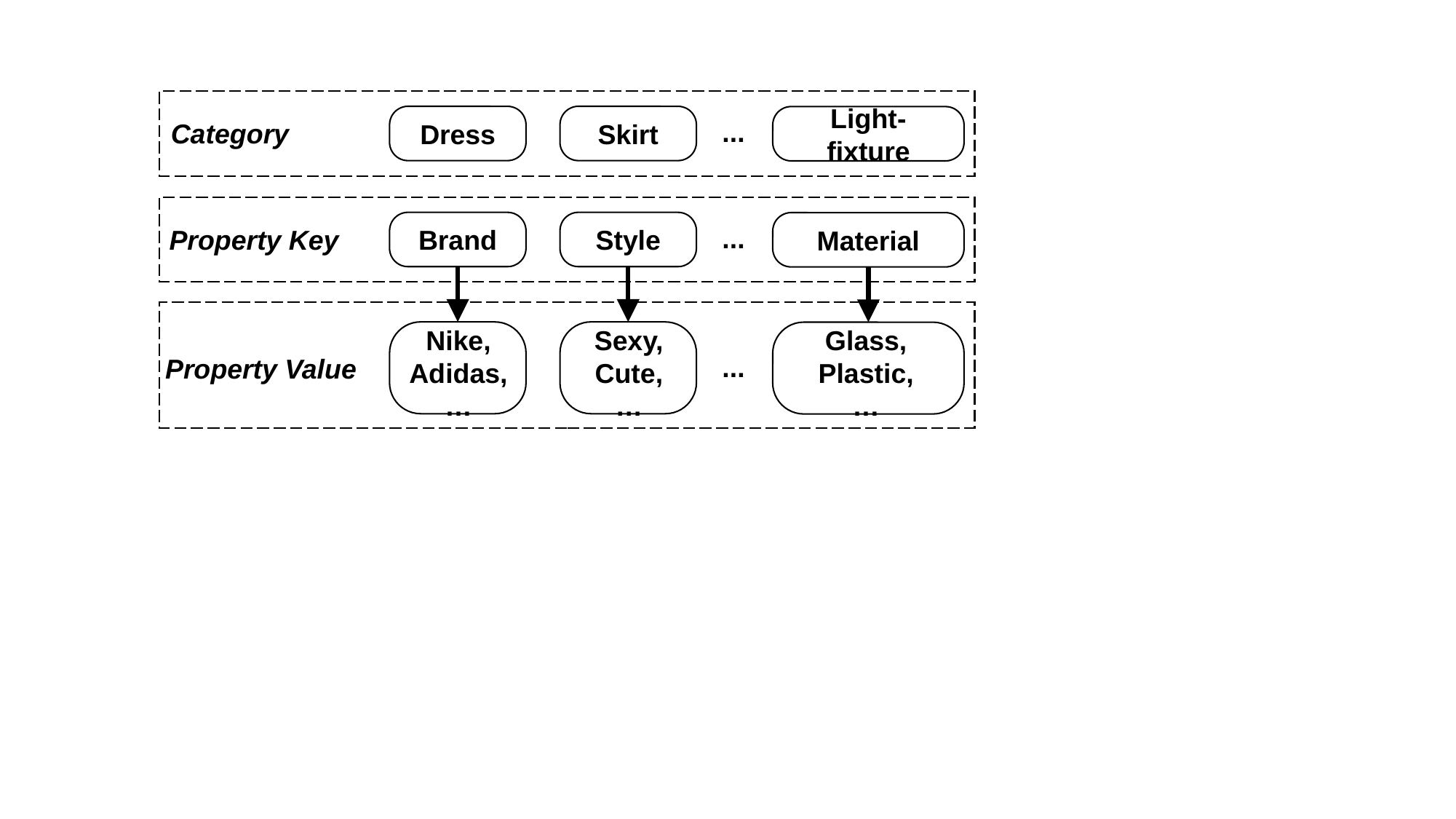

Dress
Skirt
Light-fixture
...
Category

Brand
Style
Material
...
Property Key

Nike,
Adidas,
…
Sexy,
Cute,
…
Glass,
Plastic,
…

...
Property Value